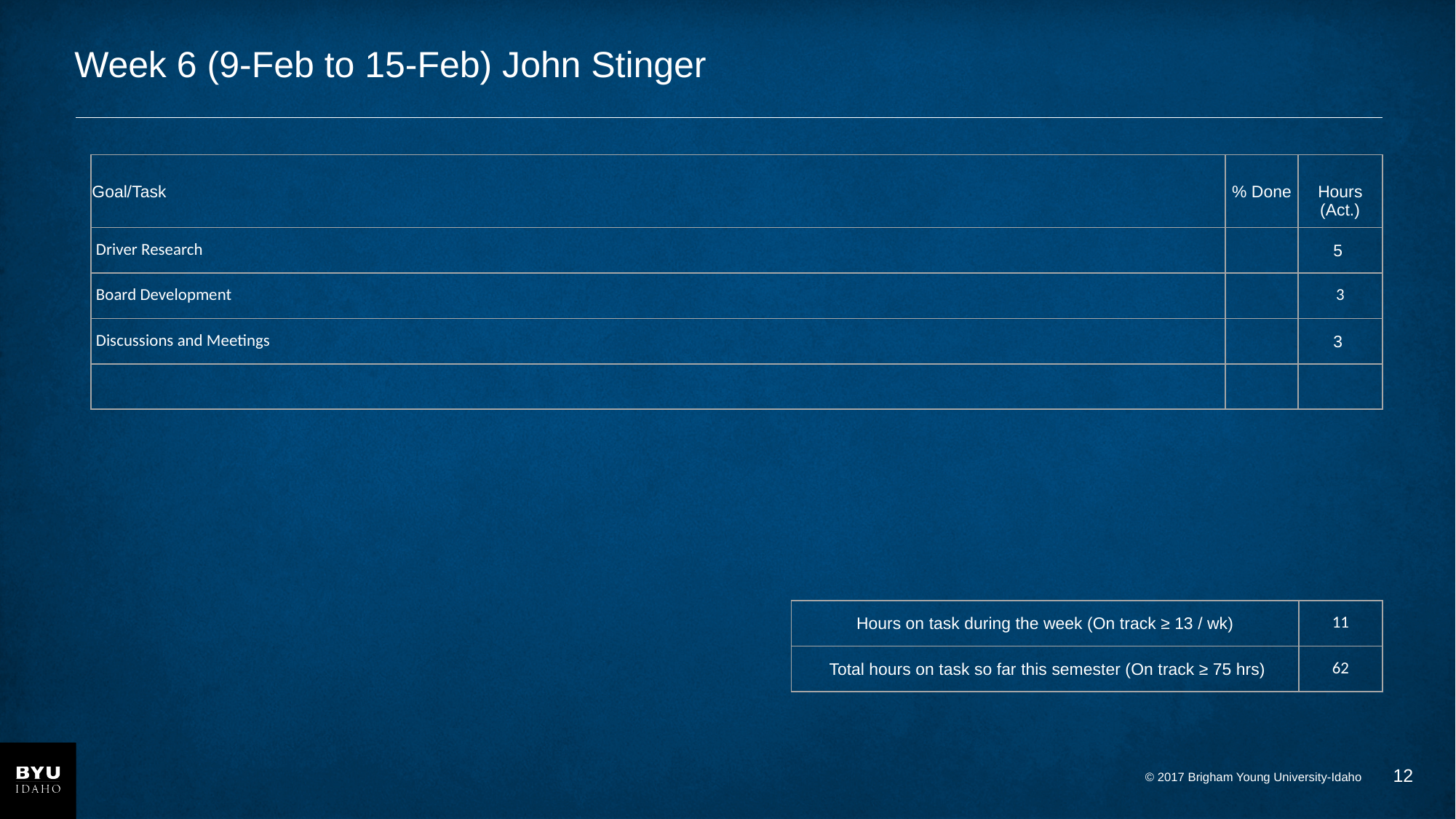

# Week 6 (9-Feb to 15-Feb) John Stinger
| Goal/Task | % Done | Hours (Act.) |
| --- | --- | --- |
| Driver Research |  | 5 |
| Board Development |  | 3 |
| Discussions and Meetings |  | 3 |
|  |  |  |
| Hours on task during the week (On track ≥ 13 / wk) | 11 |
| --- | --- |
| Total hours on task so far this semester (On track ≥ 75 hrs) | 62 |